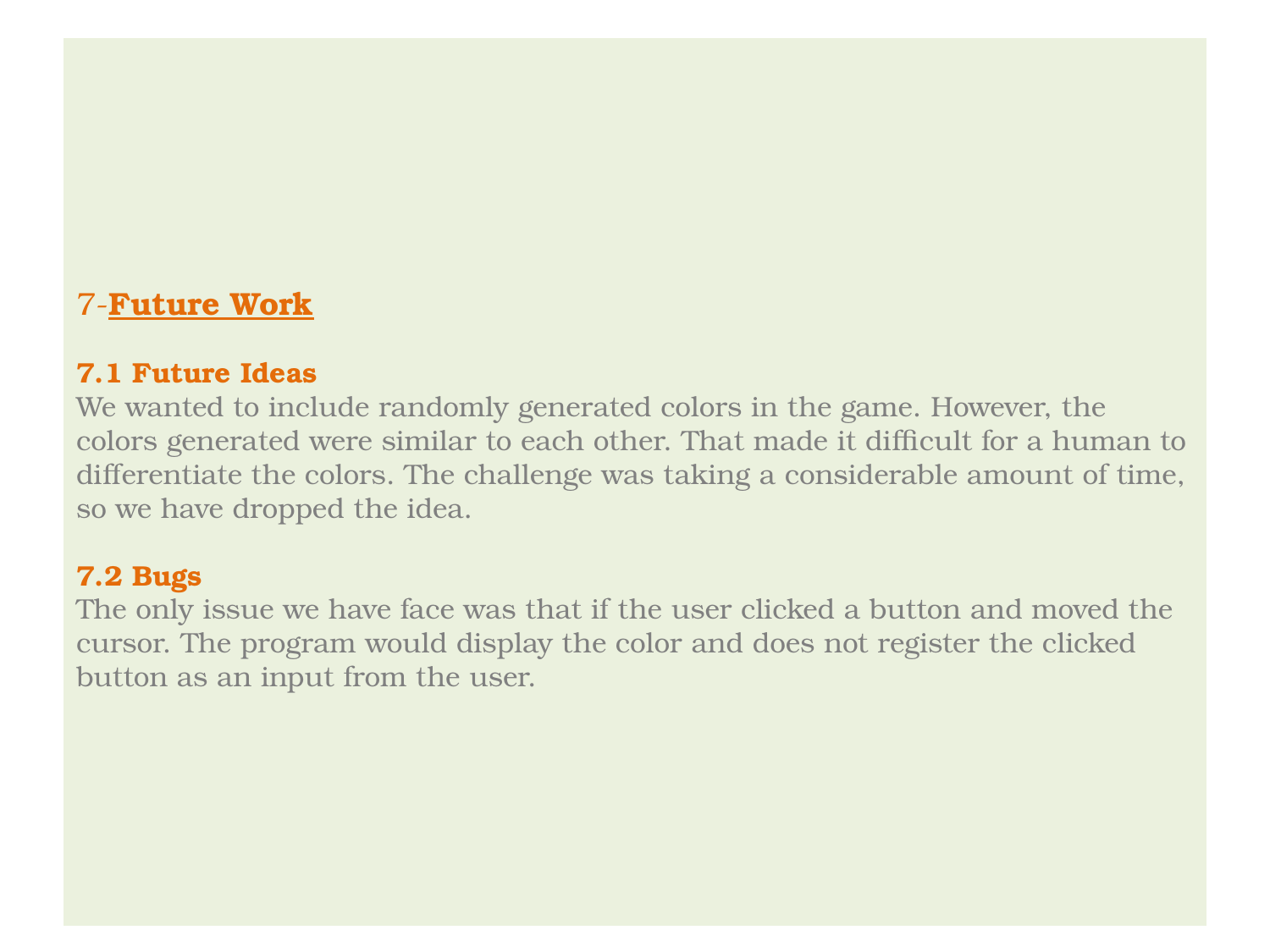

# 7-Future Work 7.1 Future Ideas We wanted to include randomly generated colors in the game. However, the colors generated were similar to each other. That made it difficult for a human to differentiate the colors. The challenge was taking a considerable amount of time, so we have dropped the idea. 7.2 Bugs The only issue we have face was that if the user clicked a button and moved the cursor. The program would display the color and does not register the clicked button as an input from the user.